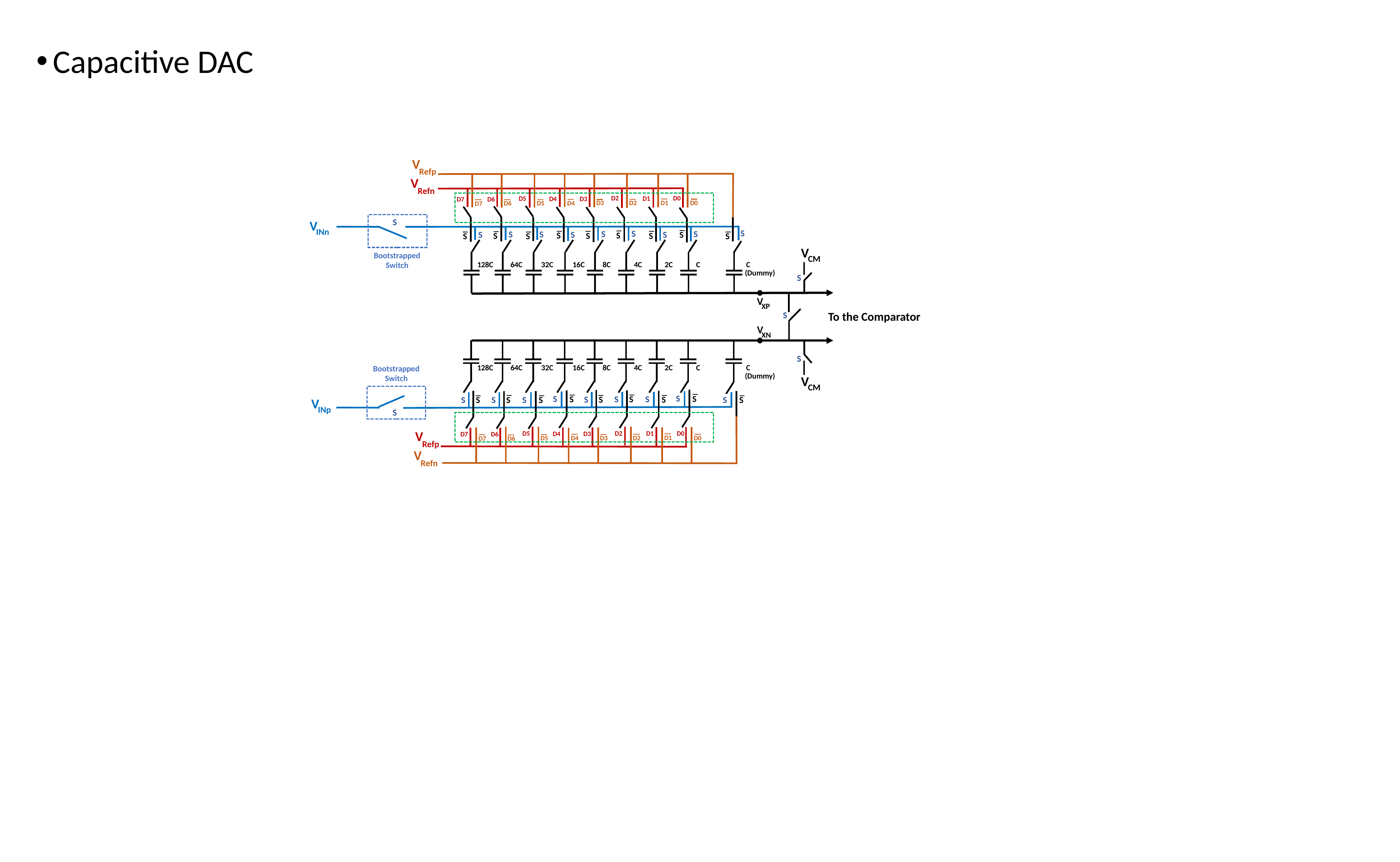

Capacitive DAC
V
Refp
V
Refn
D2
D0
D1
D5
D3
D4
D6
D7

D1
D2
D0
D3
D4
D5
D6
D7
S
V
INn

S
S
S
S
S
S
S
S
S
S
S
S
S
S
S
S
S
S
V
CM
Bootstrapped Switch
128C

64C

32C

16C

8C

4C

2C

C

C

(Dummy)

S

V
XP
To the Comparator
S
V
XN

S
128C

64C

32C

16C

8C

4C

2C

C

C

Bootstrapped Switch
(Dummy)

V
CM

S
S
S
S
S
S
S
S
S
S
S
S
S
S
S
S
S
S
V
INp
S

V
Refp
D2
D0
D1
D5
D3
D4
D6
D7
D1
D2
D0
D3
D4
D5
D6
D7
V
Refn